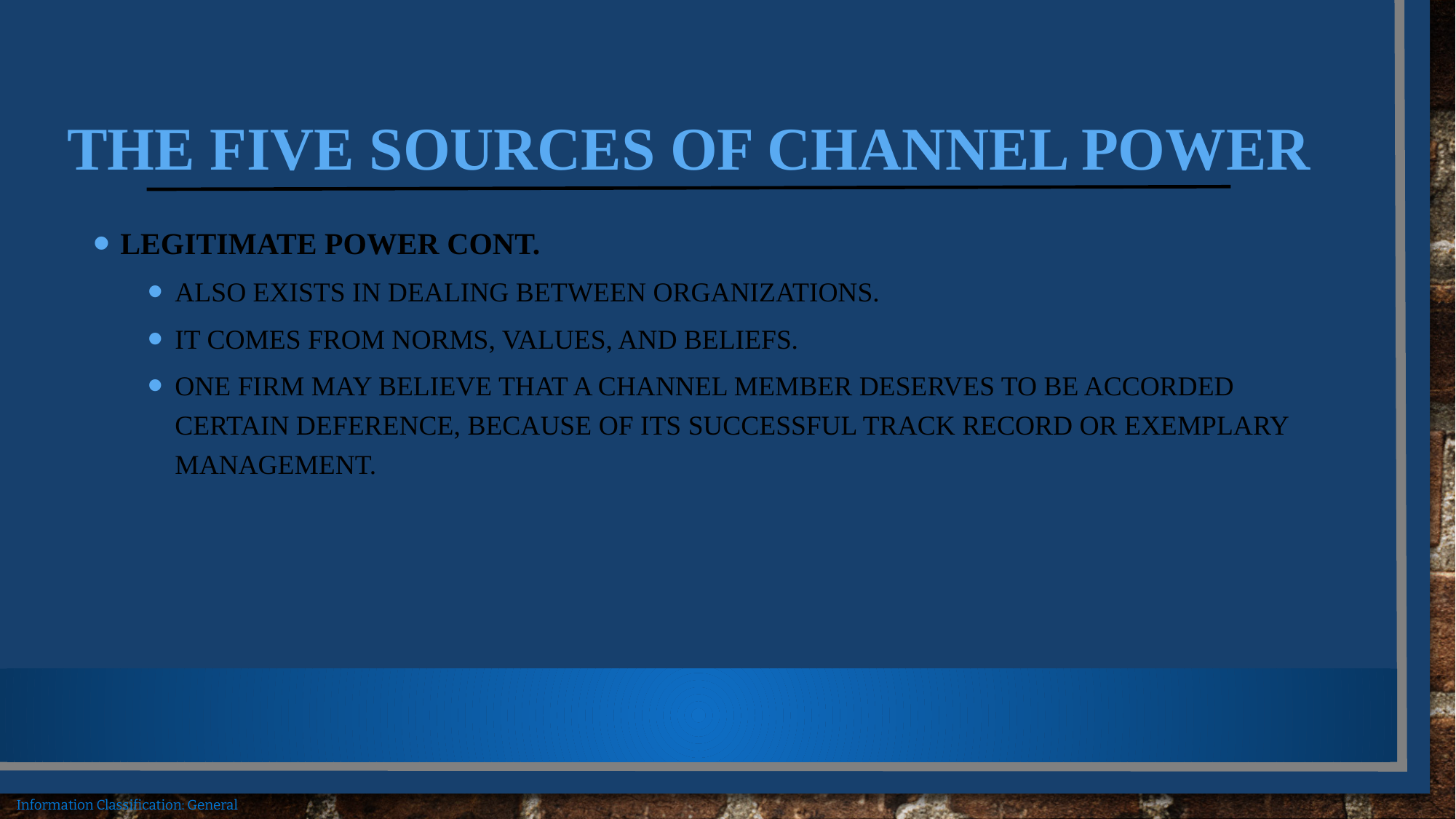

# The Five Sources of Channel Power
Legitimate Power cont.
Also exists in dealing between organizations.
It comes from norms, values, and beliefs.
One firm may believe that a channel member deserves to be accorded certain deference, because of its successful track record or exemplary management.